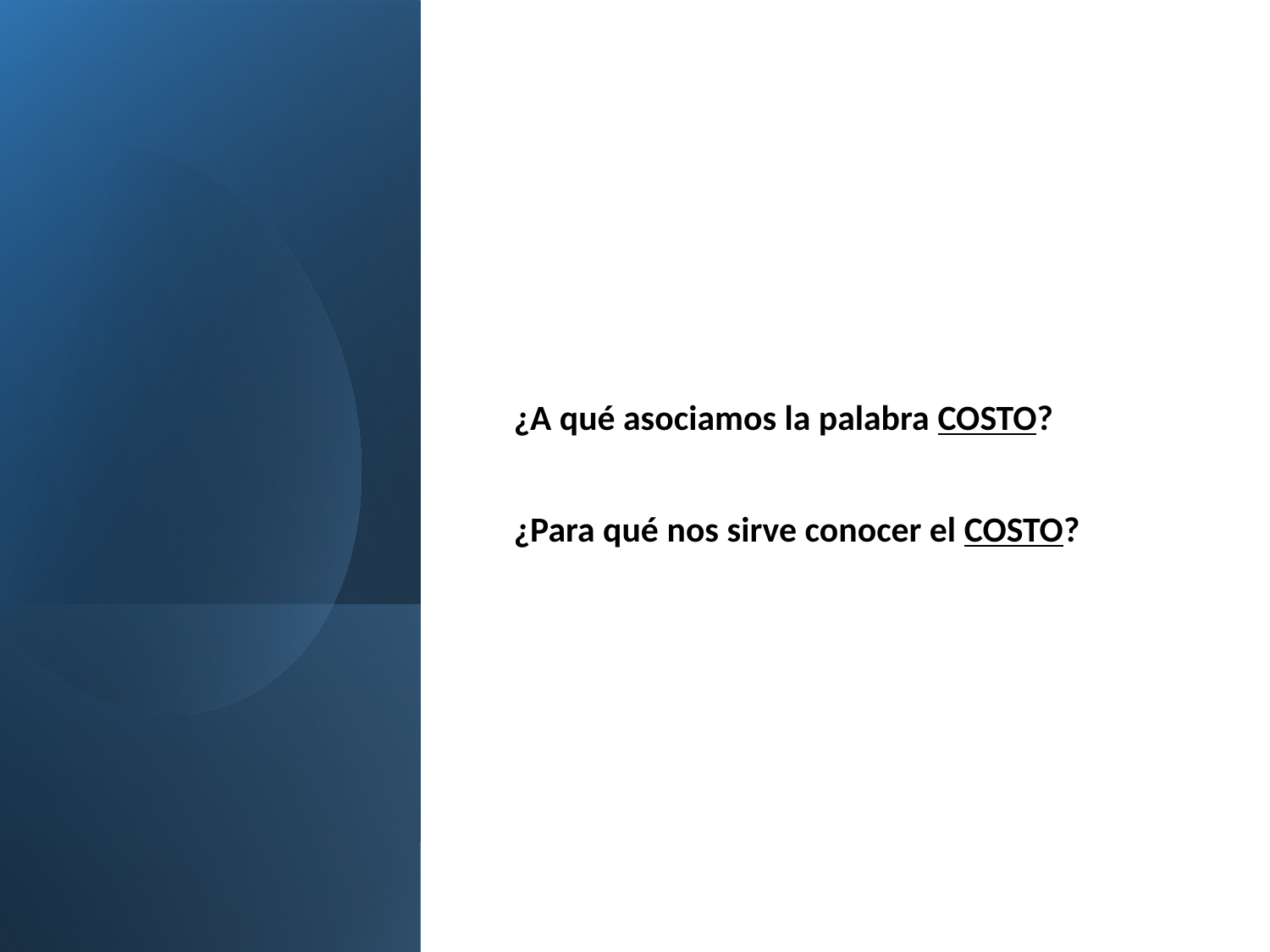

¿A qué asociamos la palabra COSTO?

¿Para qué nos sirve conocer el COSTO?